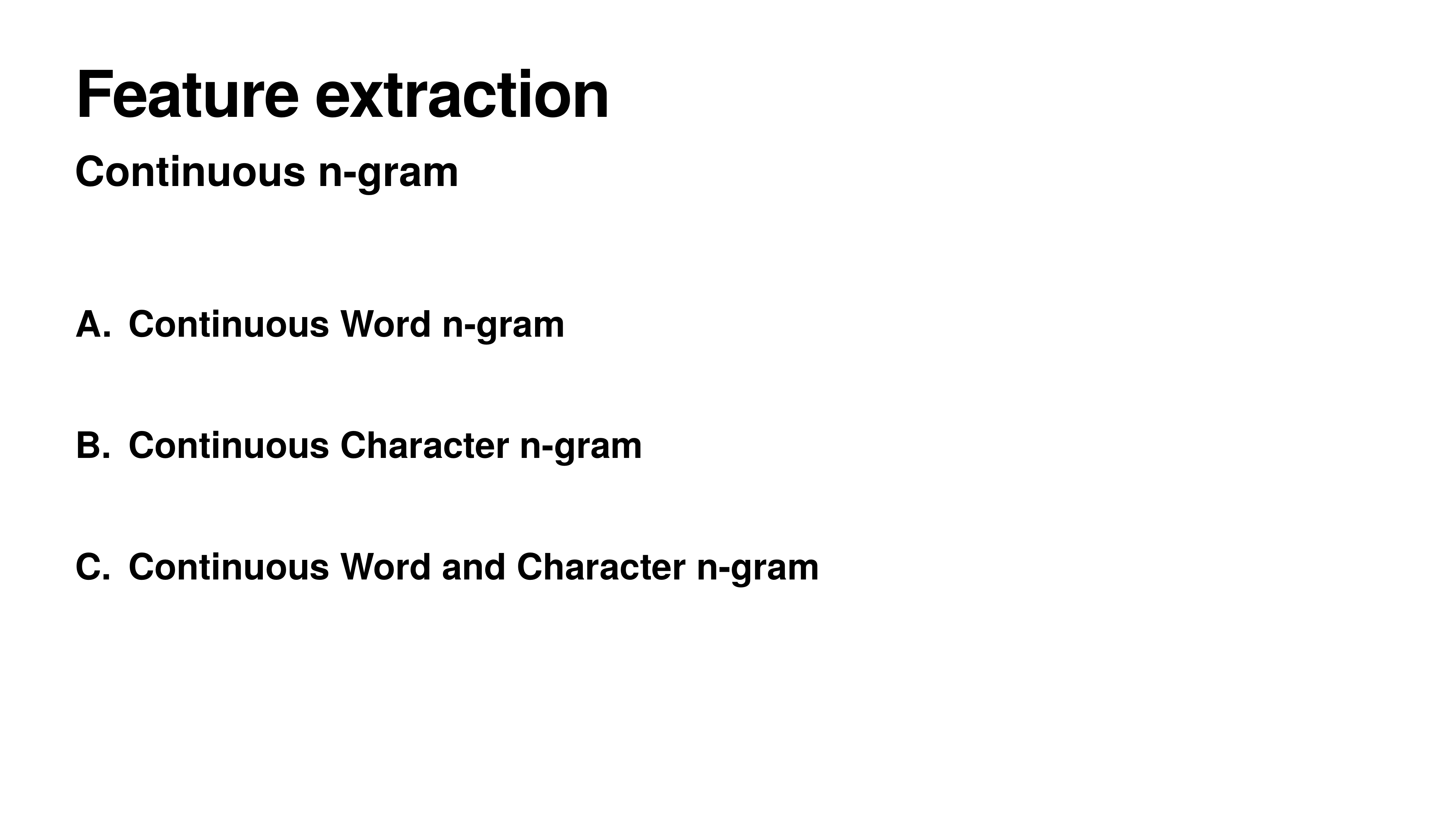

# Feature extraction
Continuous n-gram
Continuous Word n-gram
Continuous Character n-gram
Continuous Word and Character n-gram